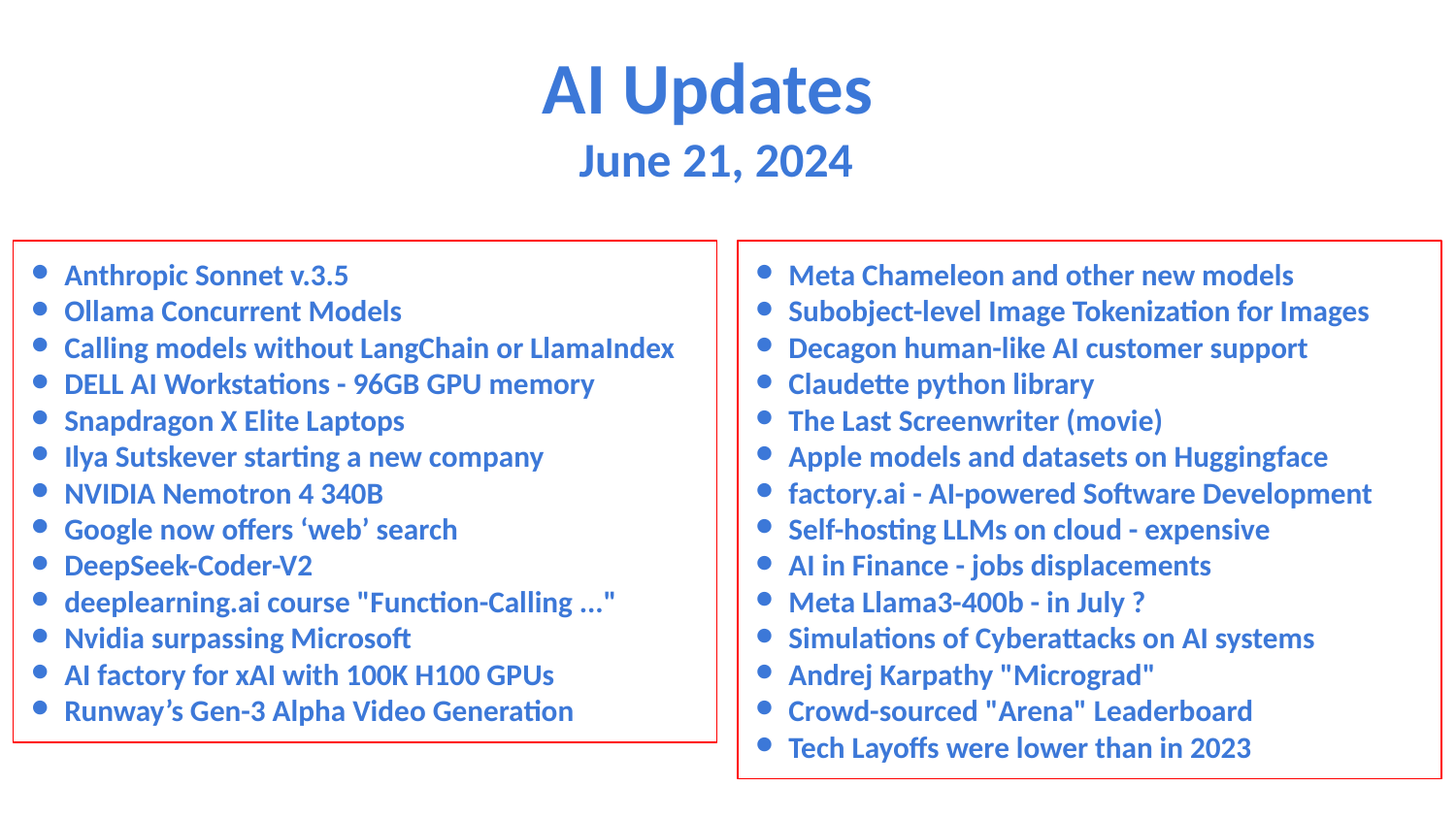

AI Updates
June 21, 2024
Meta Chameleon and other new models
Subobject-level Image Tokenization for Images
Decagon human-like AI customer support
Claudette python library
The Last Screenwriter (movie)
Apple models and datasets on Huggingface
factory.ai - AI-powered Software Development
Self-hosting LLMs on cloud - expensive
AI in Finance - jobs displacements
Meta Llama3-400b - in July ?
Simulations of Cyberattacks on AI systems
Andrej Karpathy "Micrograd"
Crowd-sourced "Arena" Leaderboard
Tech Layoffs were lower than in 2023
Anthropic Sonnet v.3.5
Ollama Concurrent Models
Calling models without LangChain or LlamaIndex
DELL AI Workstations - 96GB GPU memory
Snapdragon X Elite Laptops
Ilya Sutskever starting a new company
NVIDIA Nemotron 4 340B
Google now offers ‘web’ search
DeepSeek-Coder-V2
deeplearning.ai course "Function-Calling ..."
Nvidia surpassing Microsoft
AI factory for xAI with 100K H100 GPUs
Runway’s Gen-3 Alpha Video Generation